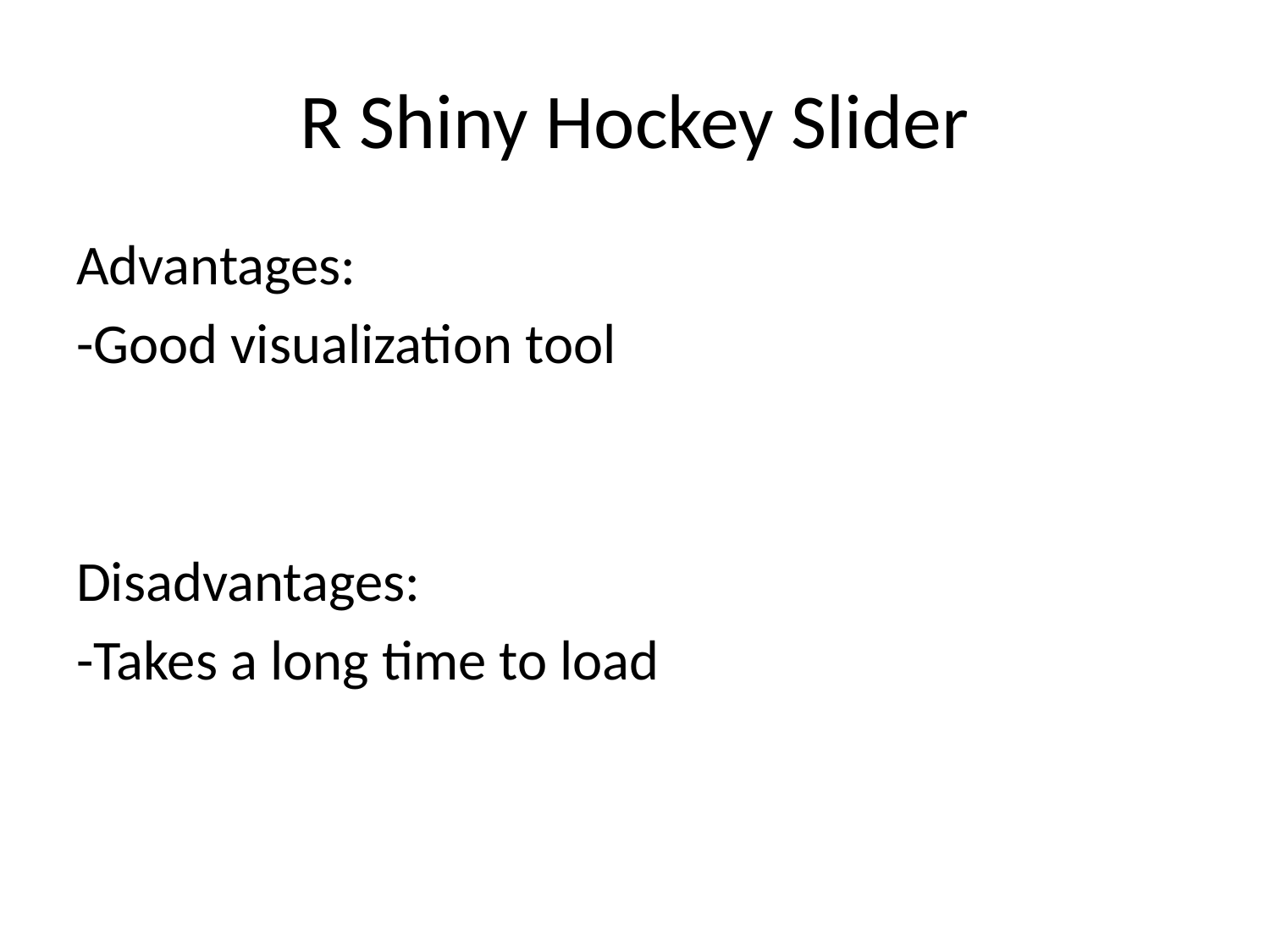

# R Shiny Hockey Slider
Advantages:
-Good visualization tool

Disadvantages:
-Takes a long time to load